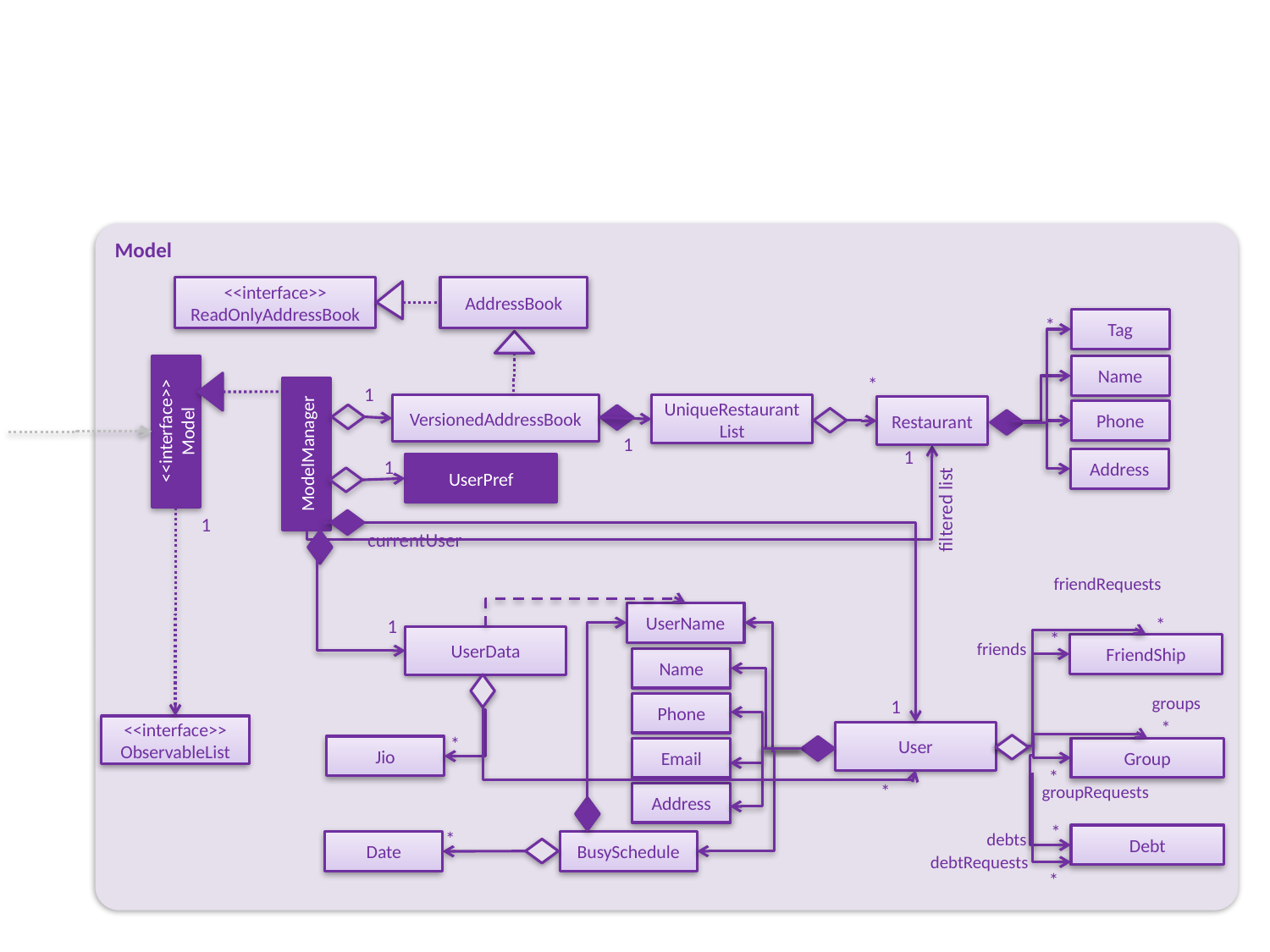

Model

<<interface>>
ReadOnlyAddressBook
AddressBook

Tag
*

Name
*

1
VersionedAddressBook
UniqueRestaurantList
Restaurant
Phone

<<interface>>
Model

ModelManager
1
1
Address
UserPref
1

filtered list

1
currentUser

friendRequests
UserName
*
1
*
UserData
friends
FriendShip
Name

groups
Phone
1
<<interface>>
ObservableList
*
User
*

Jio

Group
Email
*
groupRequests
*
Address

*
debts
Debt
*
BusySchedule
Date

debtRequests
*